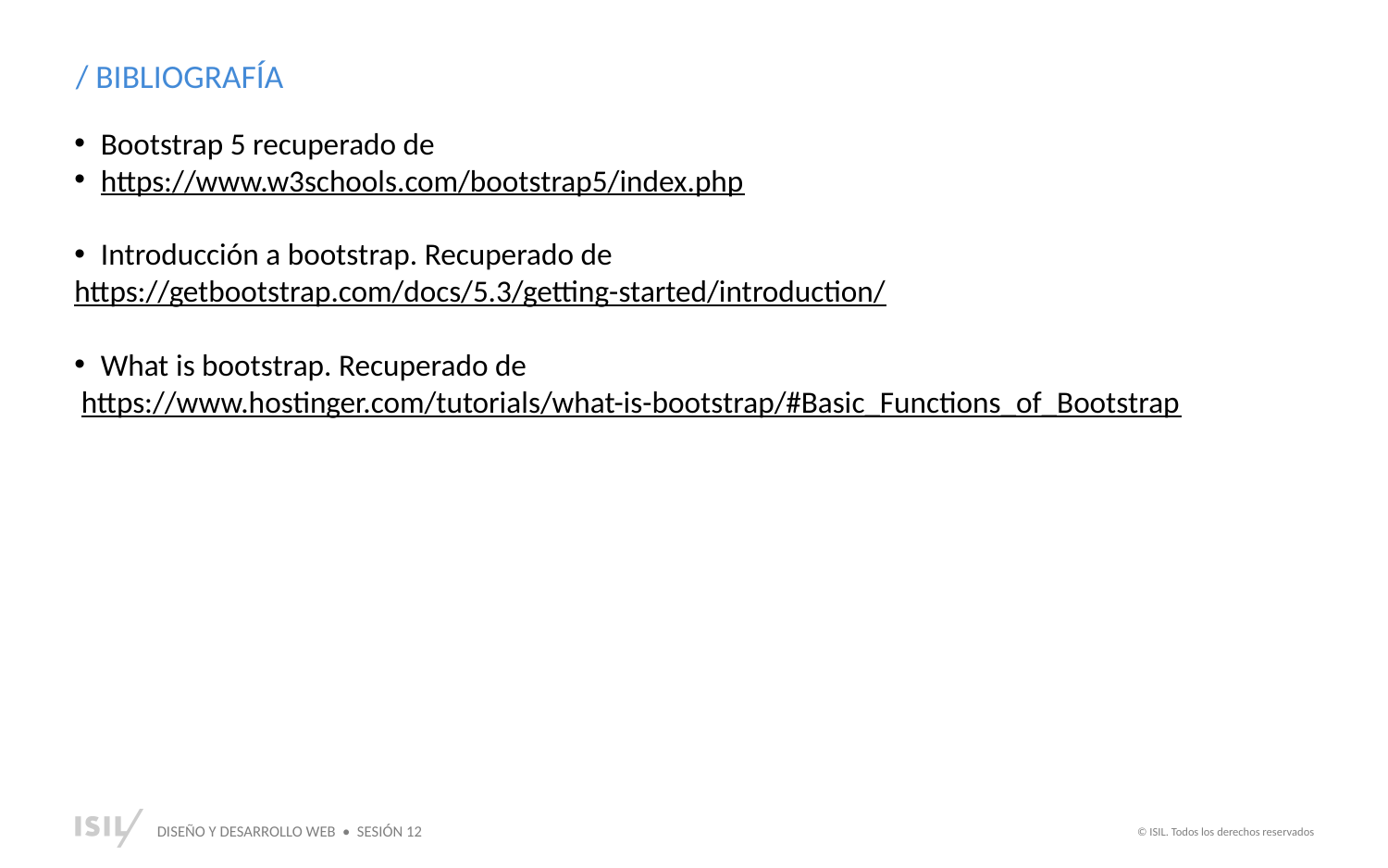

/ BIBLIOGRAFÍA
Bootstrap 5 recuperado de
https://www.w3schools.com/bootstrap5/index.php

Introducción a bootstrap. Recuperado de
https://getbootstrap.com/docs/5.3/getting-started/introduction/

What is bootstrap. Recuperado de
 https://www.hostinger.com/tutorials/what-is-bootstrap/#Basic_Functions_of_Bootstrap